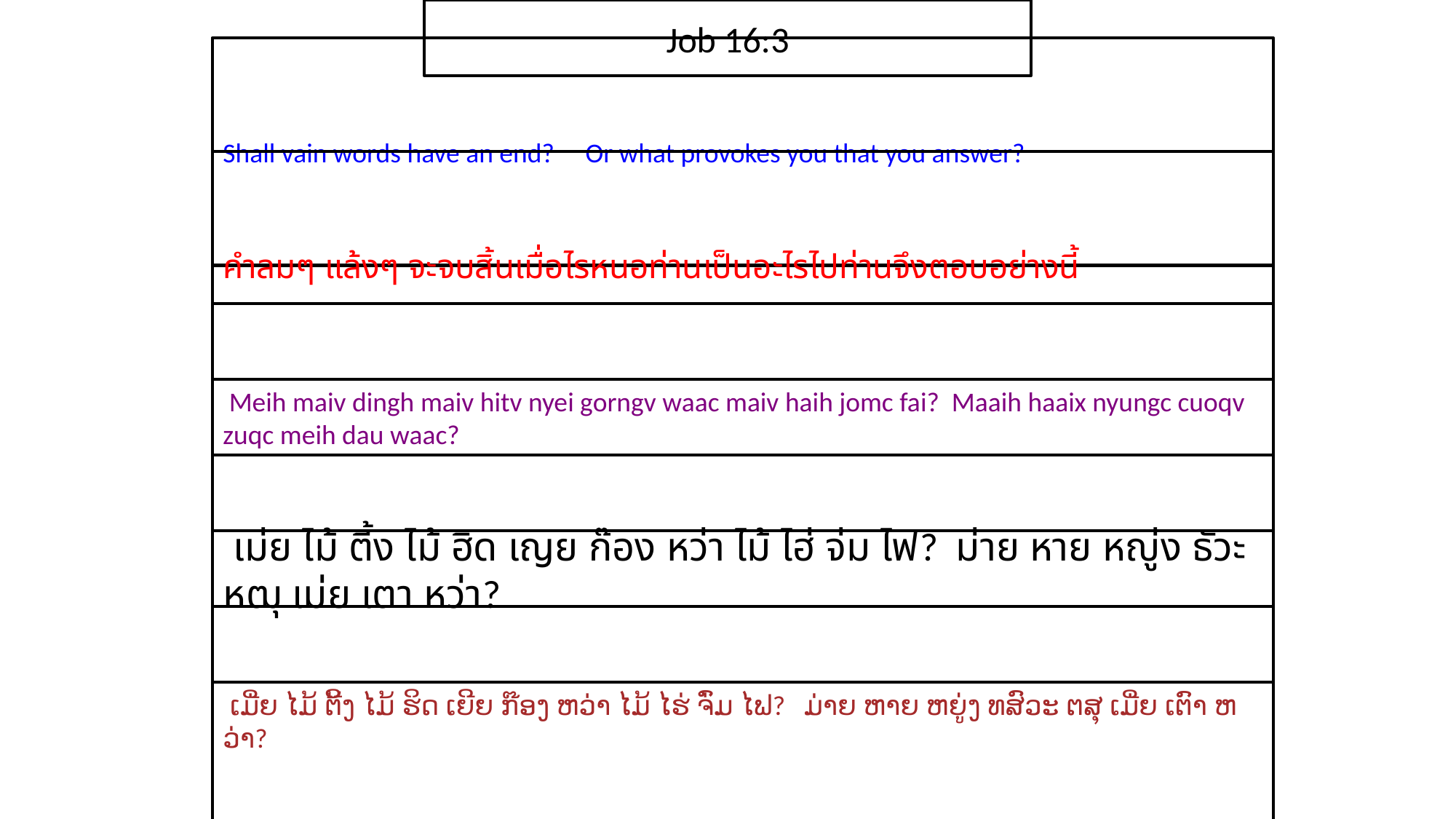

Job 16:3
Shall vain words have an end?     Or what provokes you that you answer?
คำ​ลมๆ แล้งๆ จะ​จบ​สิ้น​เมื่อไร​หนอท่าน​เป็น​อะไร​ไป​ท่าน​จึง​ตอบ​อย่าง​นี้
 Meih maiv dingh maiv hitv nyei gorngv waac maiv haih jomc fai?  Maaih haaix nyungc cuoqv zuqc meih dau waac?
 เม่ย ไม้ ตี้ง ไม้ ฮิด เญย ก๊อง หว่า ไม้ ไฮ่ จ่ม ไฟ?  ม่าย หาย หญู่ง ธัวะ หฒุ เม่ย เตา หว่า?
 ເມີ່ຍ ໄມ້ ຕີ້ງ ໄມ້ ຮິດ ເຍີຍ ກ໊ອງ ຫວ່າ ໄມ້ ໄຮ່ ຈົ່ມ ໄຟ?   ມ່າຍ ຫາຍ ຫຍູ່ງ ທສົວະ ຕສຸ ເມີ່ຍ ເຕົາ ຫວ່າ?